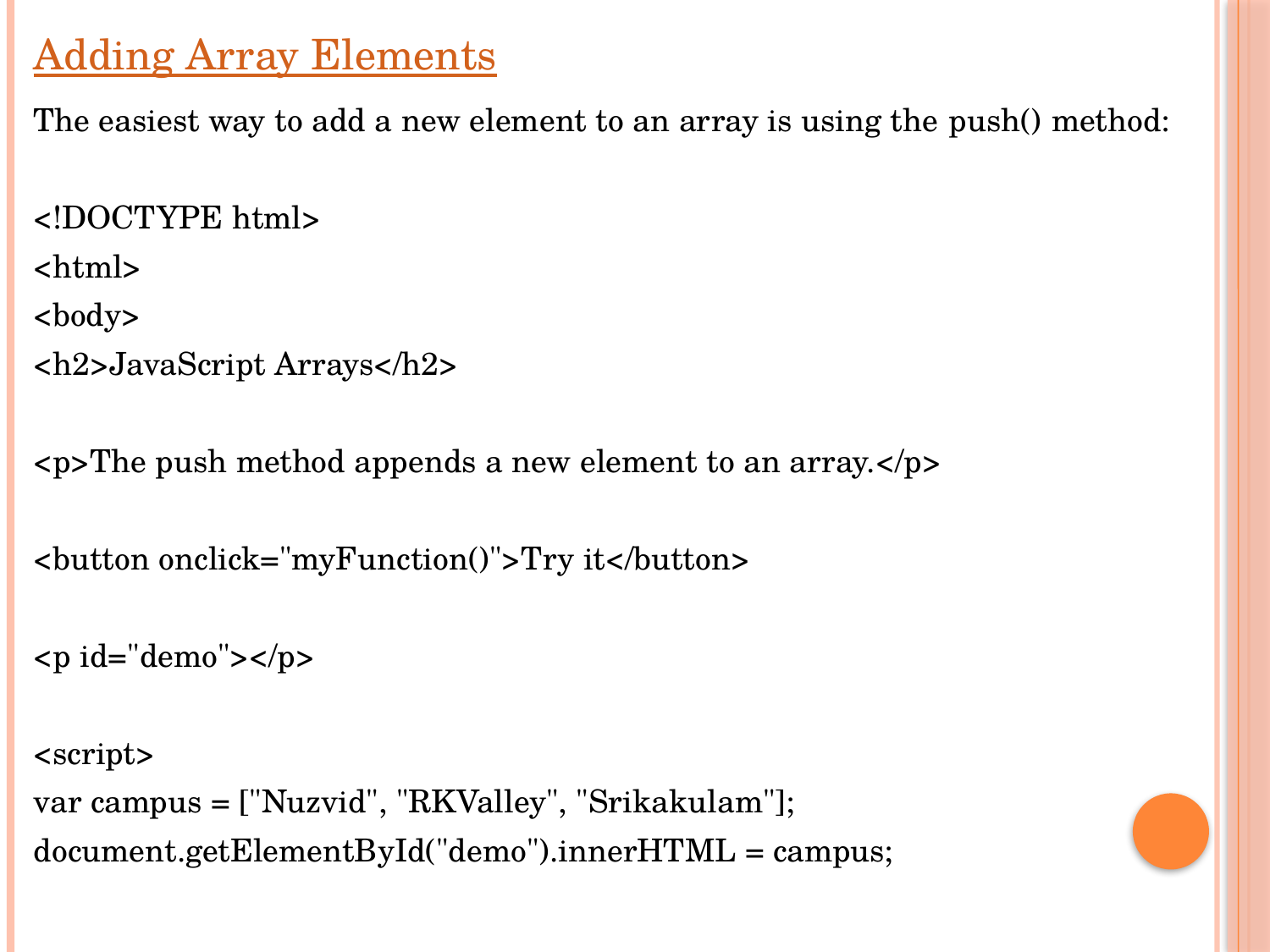

Adding Array Elements
The easiest way to add a new element to an array is using the push() method:

<!DOCTYPE html>
<html>
<body>
<h2>JavaScript Arrays</h2>

<p>The push method appends a new element to an array.</p>

<button onclick="myFunction()">Try it</button>

<p id="demo"></p>

<script>
var campus = ["Nuzvid", "RKValley", "Srikakulam"];
document.getElementById("demo").innerHTML = campus;